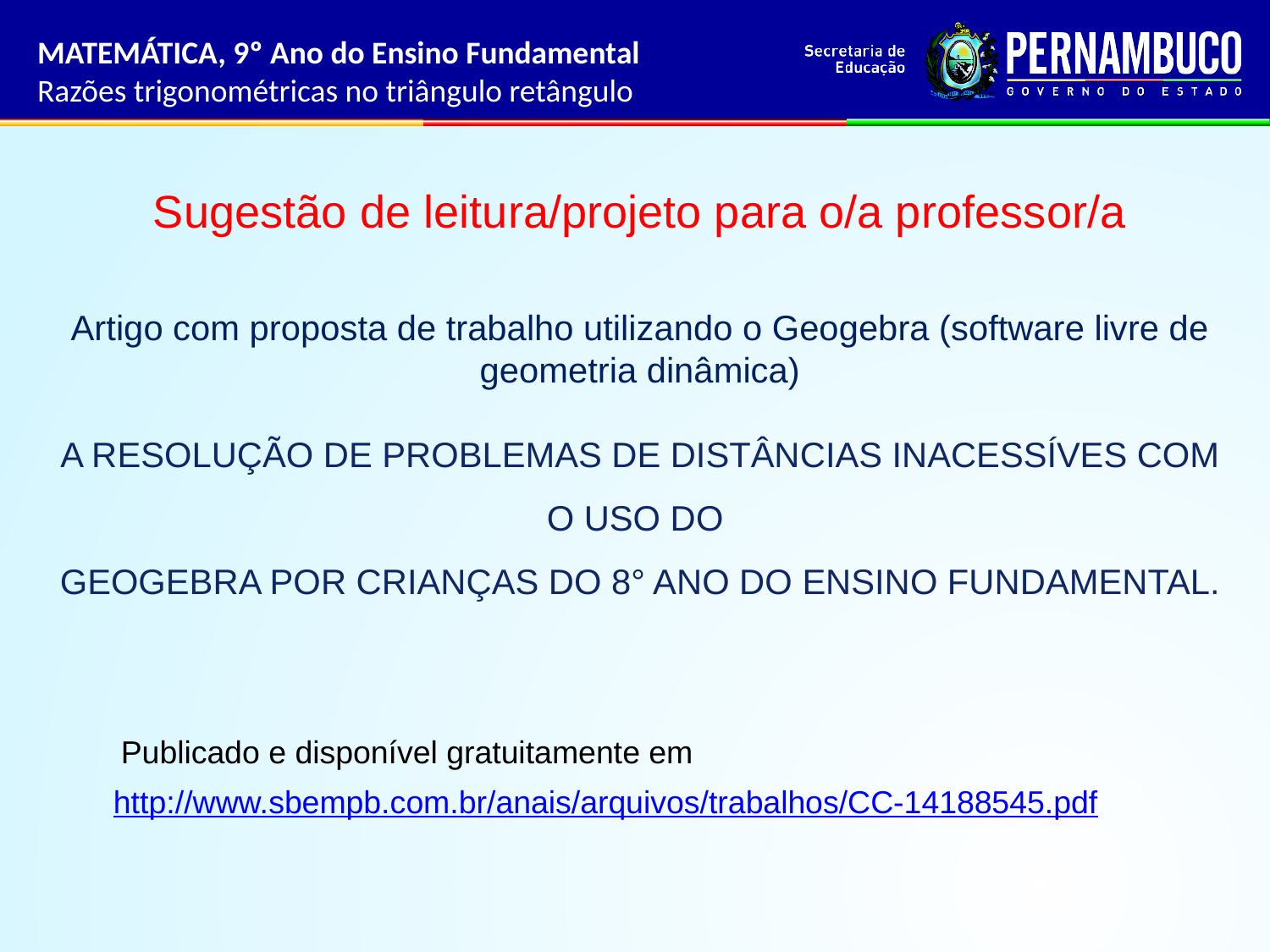

MATEMÁTICA, 9º Ano do Ensino Fundamental
Razões trigonométricas no triângulo retângulo
Sugestão de leitura/projeto para o/a professor/a

Artigo com proposta de trabalho utilizando o Geogebra (software livre de geometria dinâmica)

A RESOLUÇÃO DE PROBLEMAS DE DISTÂNCIAS INACESSÍVES COM O USO DO
GEOGEBRA POR CRIANÇAS DO 8° ANO DO ENSINO FUNDAMENTAL.
Publicado e disponível gratuitamente em
http://www.sbempb.com.br/anais/arquivos/trabalhos/CC-14188545.pdf